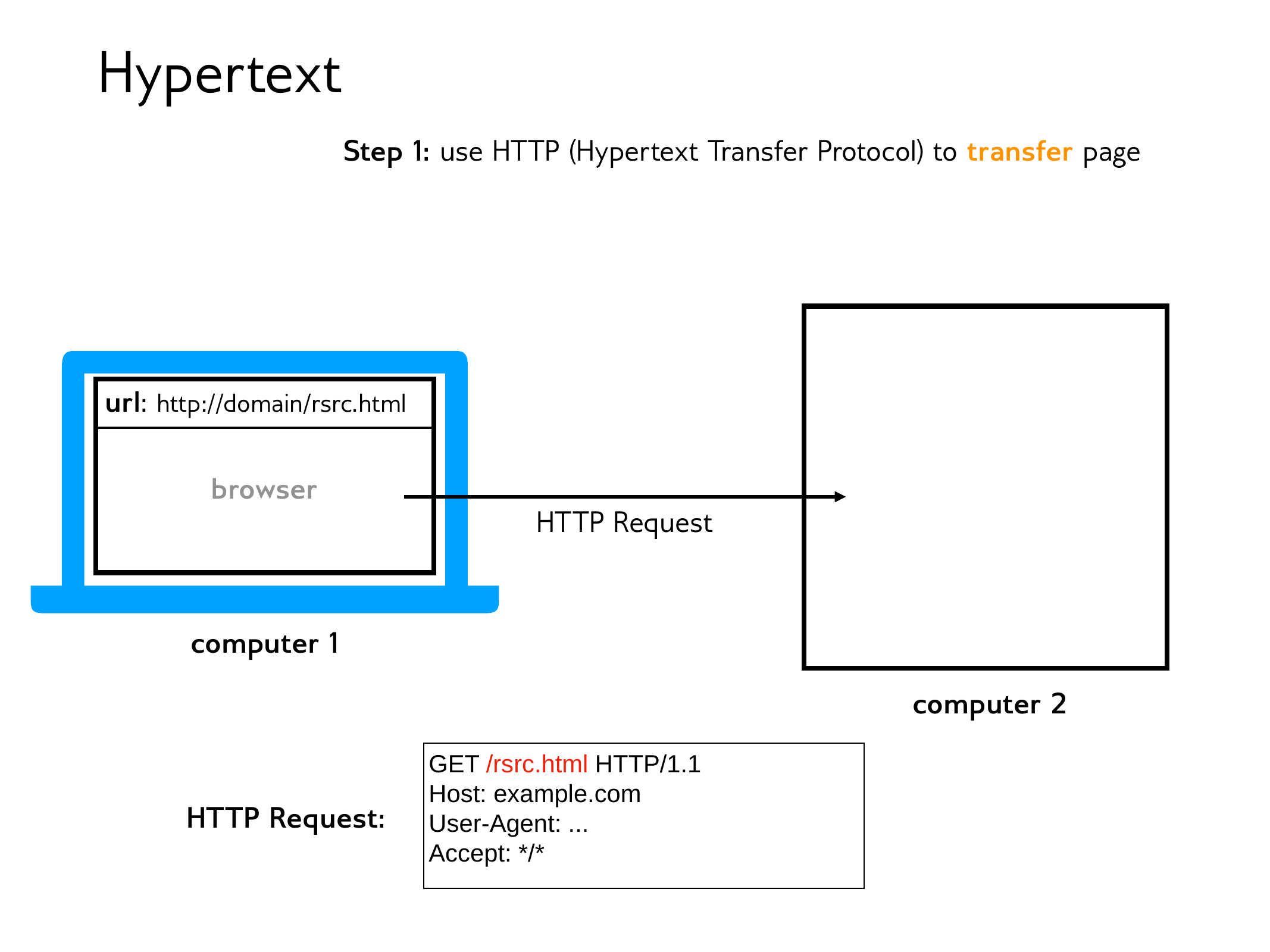

# Hypertext
Step 1: use HTTP (Hypertext Transfer Protocol) to transfer page

url: http://domain/rsrc.html

browser

HTTP Request
computer 1
computer 2
GET /rsrc.html HTTP/1.1
Host: example.com
User-Agent: ...
Accept: */*
HTTP Request: